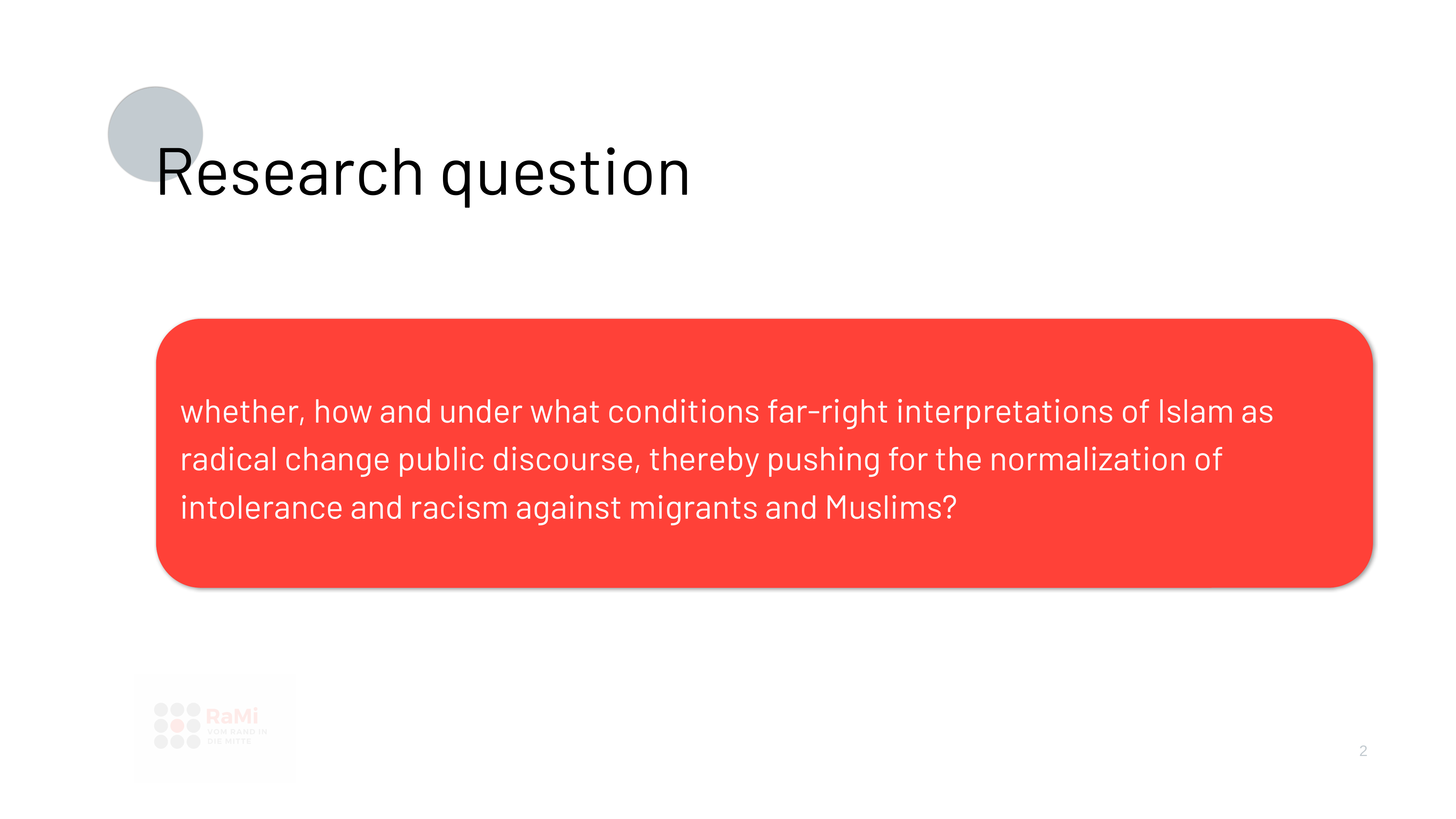

# Research question
whether, how and under what conditions far-right interpretations of Islam as radical change public discourse, thereby pushing for the normalization of intolerance and racism against migrants and Muslims?